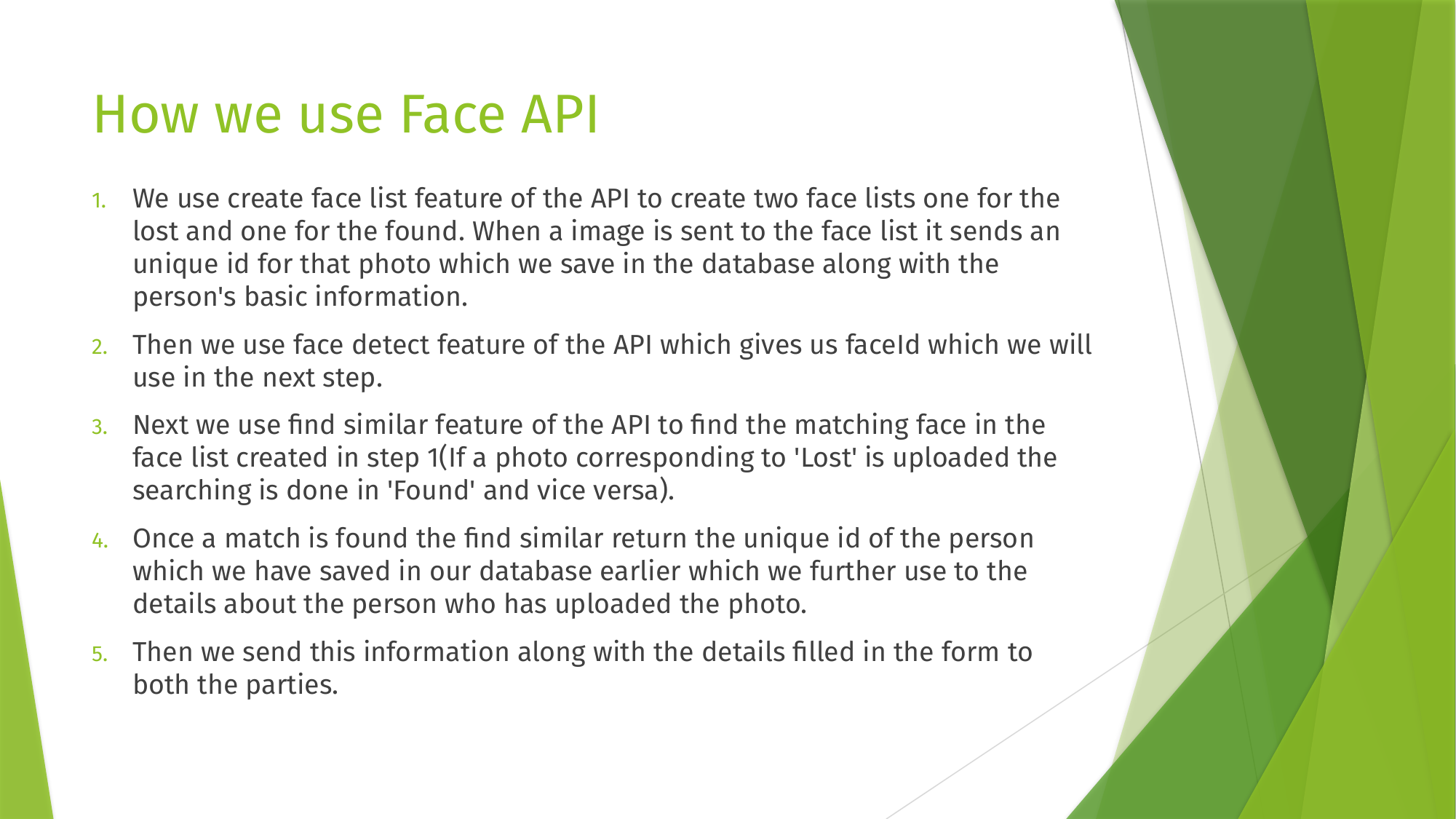

# How we use Face API
We use create face list feature of the API to create two face lists one for the lost and one for the found. When a image is sent to the face list it sends an unique id for that photo which we save in the database along with the person's basic information.
Then we use face detect feature of the API which gives us faceId which we will use in the next step.
Next we use find similar feature of the API to find the matching face in the face list created in step 1(If a photo corresponding to 'Lost' is uploaded the searching is done in 'Found' and vice versa).
Once a match is found the find similar return the unique id of the person which we have saved in our database earlier which we further use to the details about the person who has uploaded the photo.
Then we send this information along with the details filled in the form to both the parties.